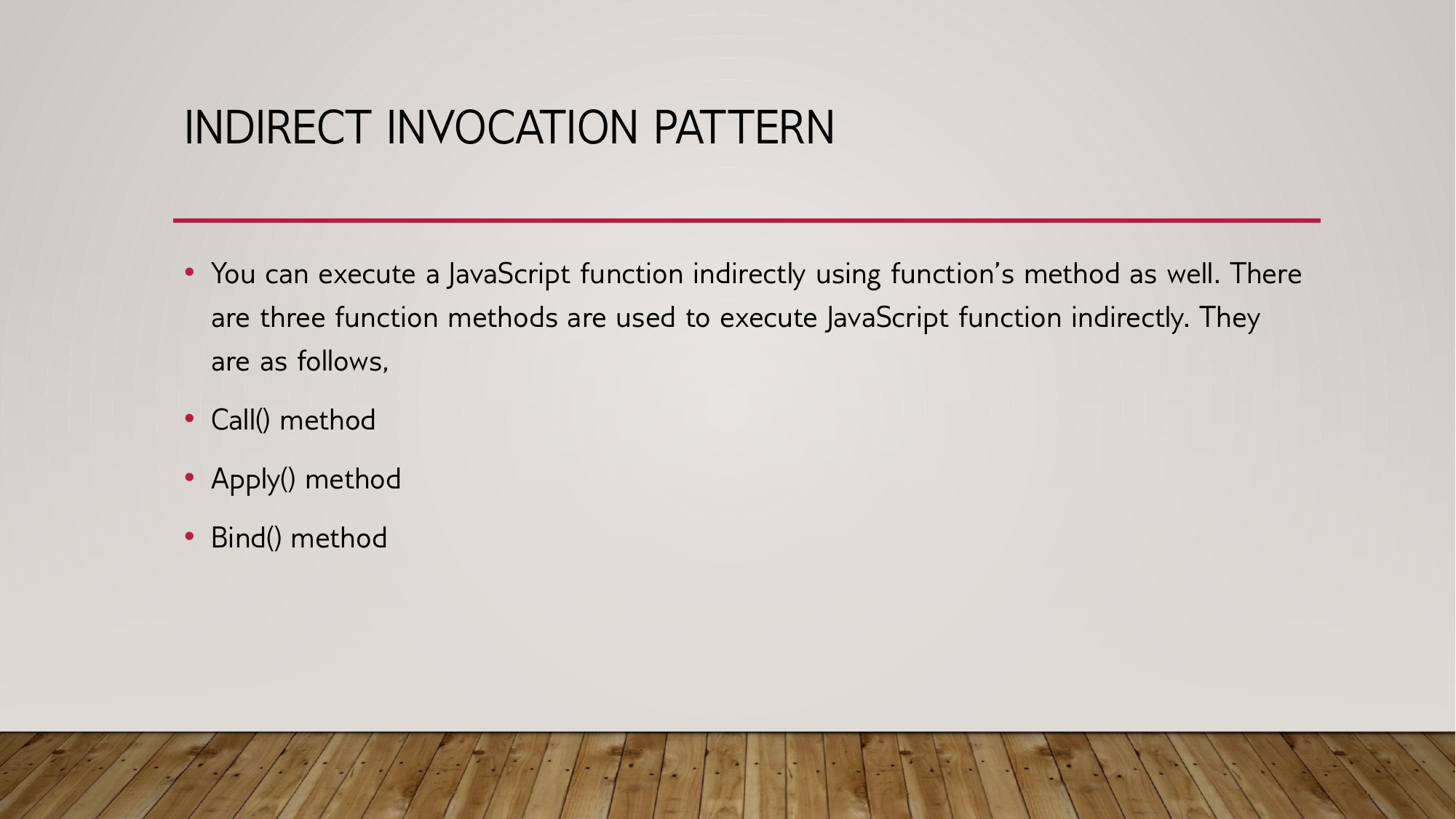

# Indirect Invocation Pattern
You can execute a JavaScript function indirectly using function’s method as well. There are three function methods are used to execute JavaScript function indirectly. They are as follows,
Call() method
Apply() method
Bind() method